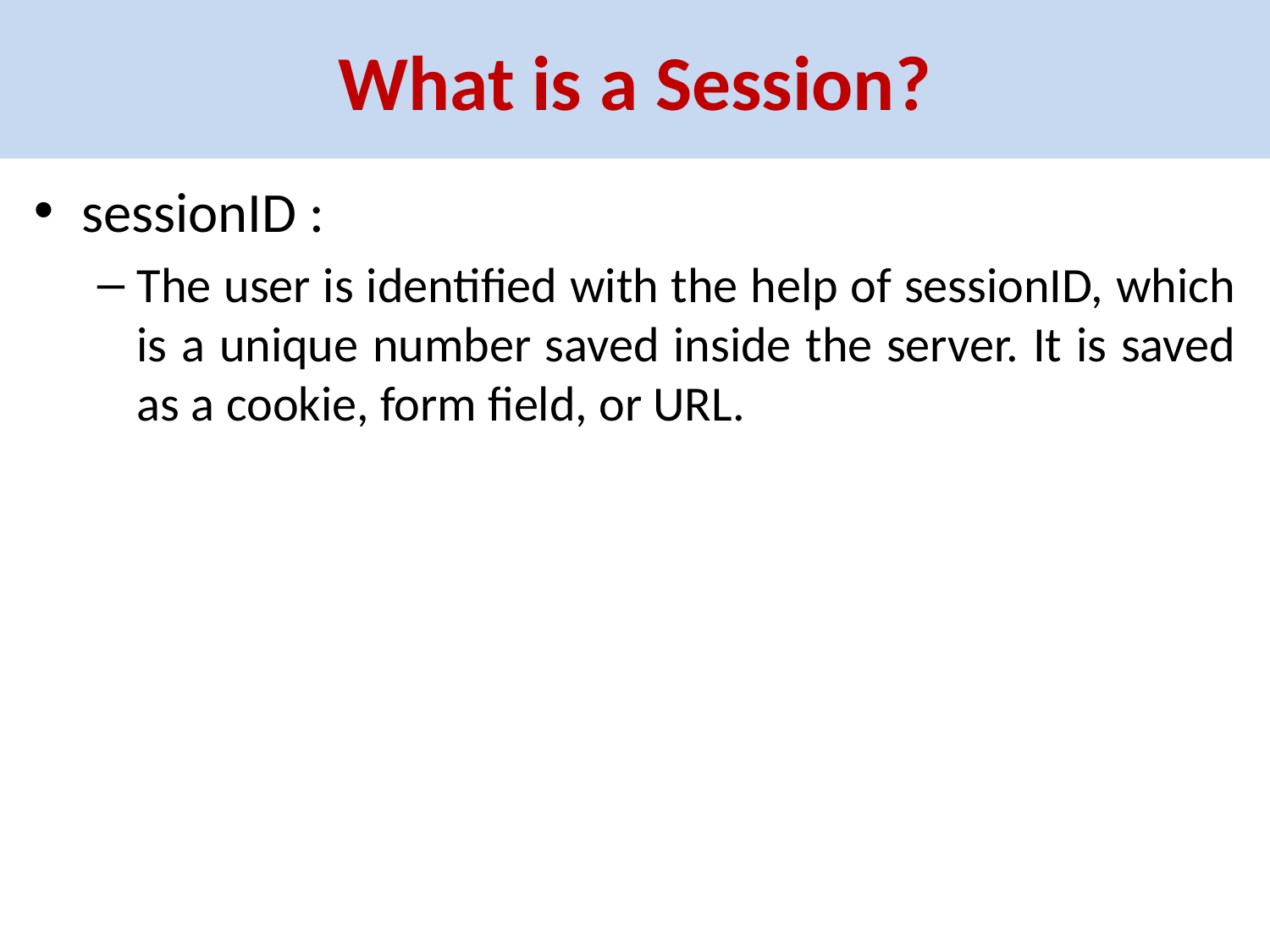

# What is a Session?
sessionID :
The user is identified with the help of sessionID, which is a unique number saved inside the server. It is saved as a cookie, form field, or URL.